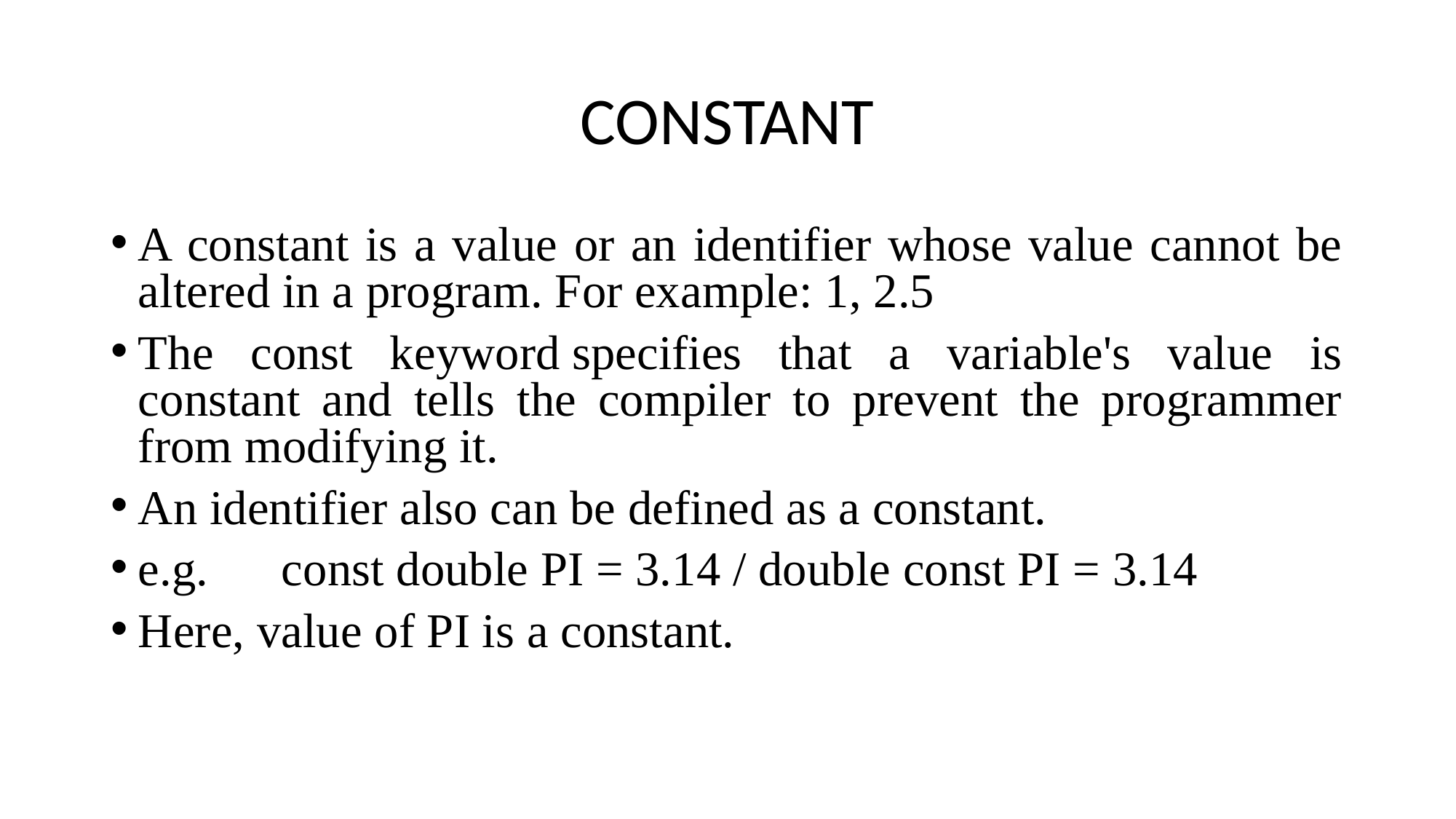

# CONSTANT
A constant is a value or an identifier whose value cannot be altered in a program. For example: 1, 2.5
The const keyword specifies that a variable's value is constant and tells the compiler to prevent the programmer from modifying it.
An identifier also can be defined as a constant.
e.g.      const double PI = 3.14 / double const PI = 3.14
Here, value of PI is a constant.